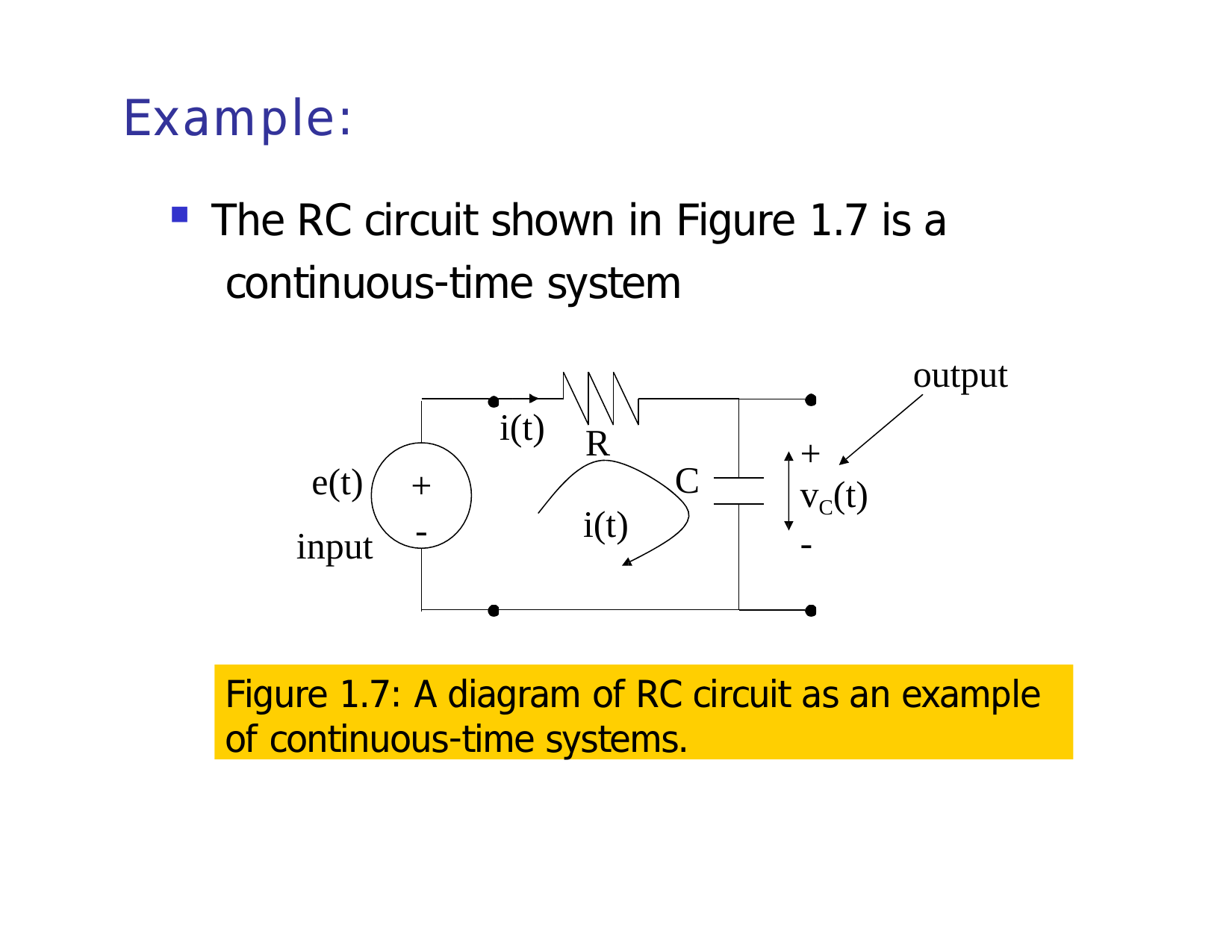

# Example:
The RC circuit shown in Figure 1.7 is a  continuous-time system
output

i(t)
R
+
vC(t)
e(t)  input

C
+

i(t)

-
-

Figure 1.7: A diagram of RC circuit as an example  of continuous-time systems.
Dr. B. S. Daga  Fr.CRCE, Mumbai